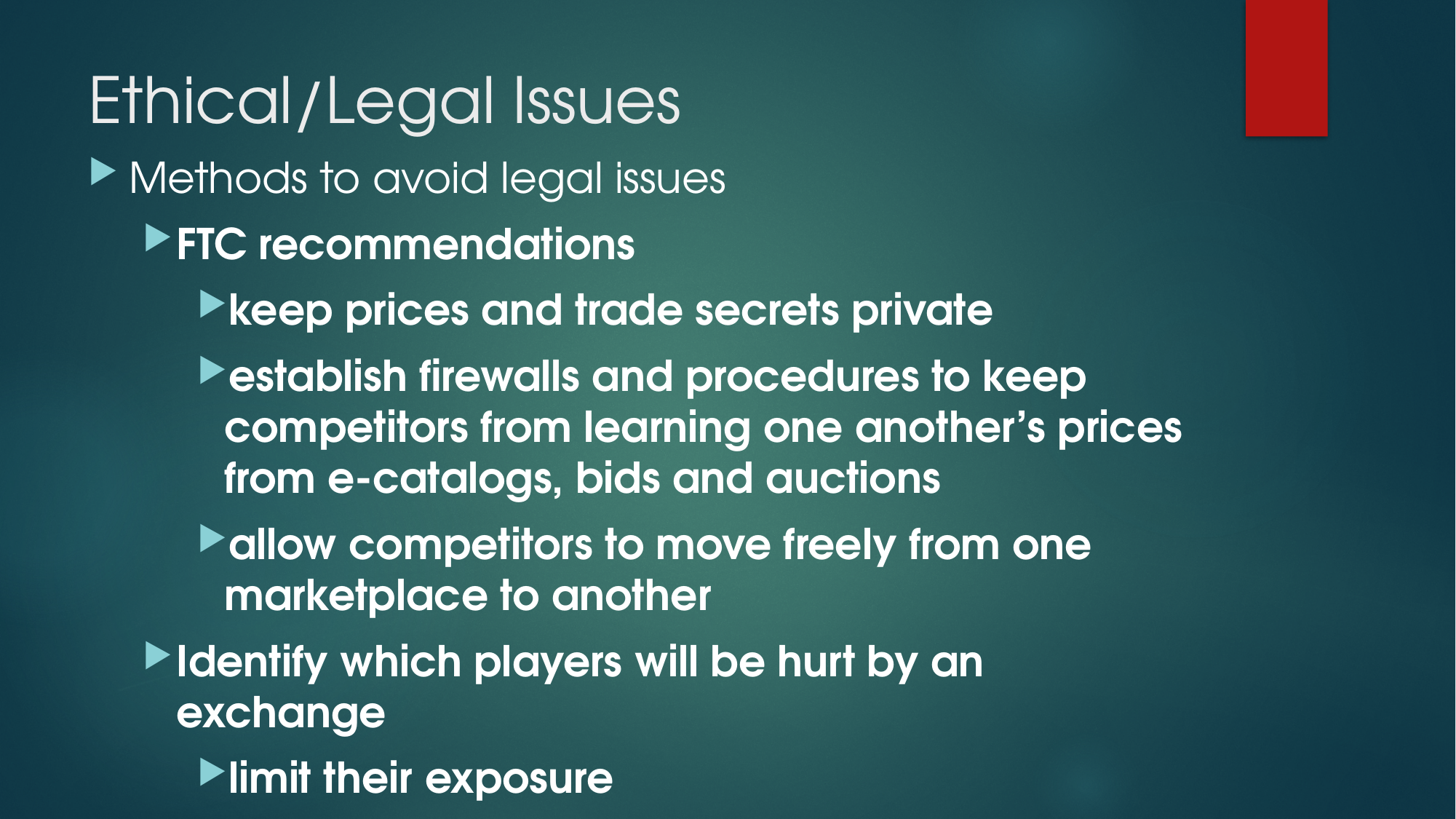

# Ethical/Legal Issues
Methods to avoid legal issues
FTC recommendations
keep prices and trade secrets private
establish firewalls and procedures to keep competitors from learning one another’s prices from e-catalogs, bids and auctions
allow competitors to move freely from one marketplace to another
Identify which players will be hurt by an exchange
limit their exposure
where there are losers there will be litigation